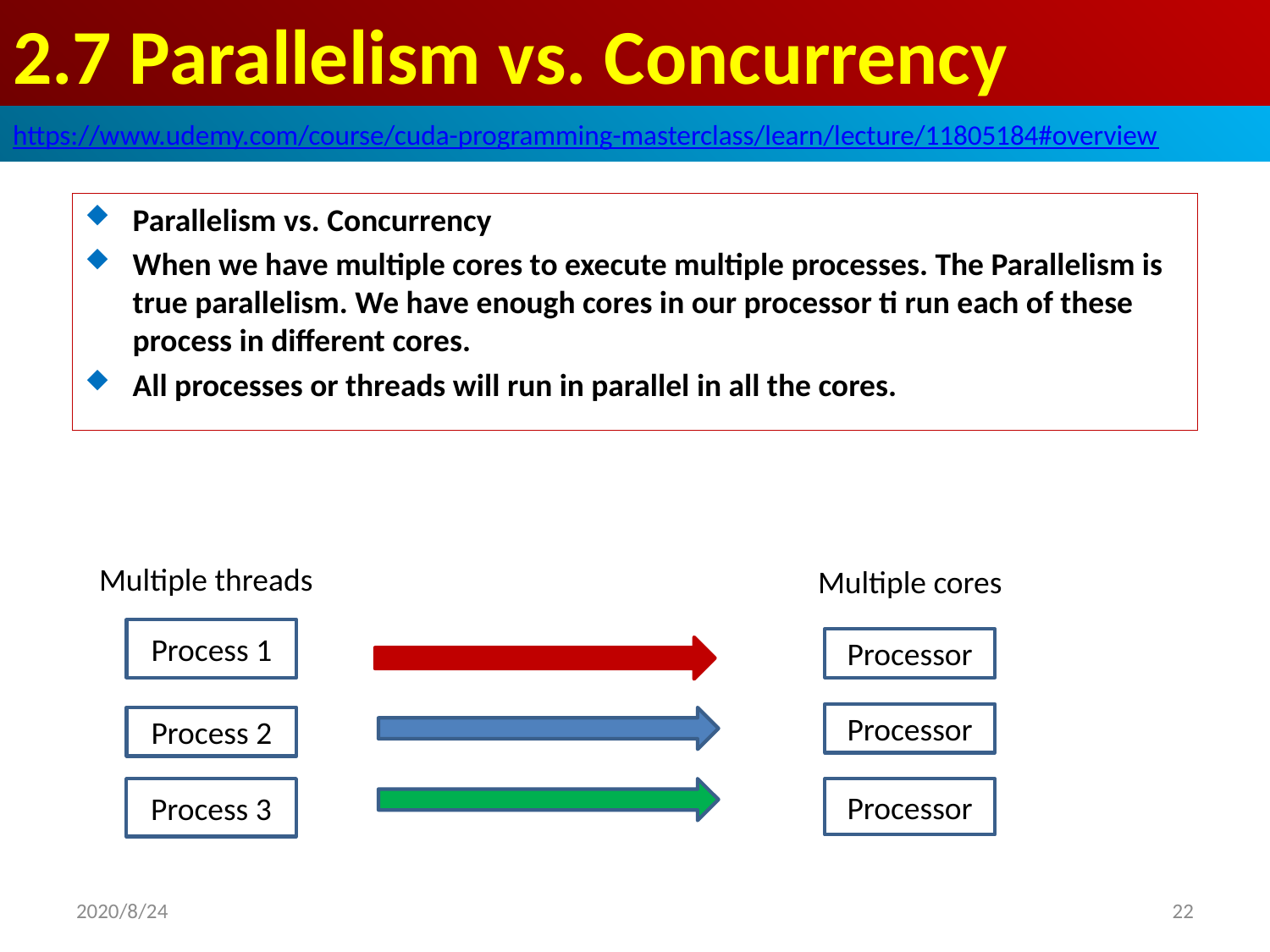

# 2.7 Parallelism vs. Concurrency
https://www.udemy.com/course/cuda-programming-masterclass/learn/lecture/11805184#overview
Parallelism vs. Concurrency
When we have multiple cores to execute multiple processes. The Parallelism is true parallelism. We have enough cores in our processor ti run each of these process in different cores.
All processes or threads will run in parallel in all the cores.
Multiple threads
Multiple cores
Process 1
Processor

Processor
Process 2

Process 3

Processor
2020/8/24
22